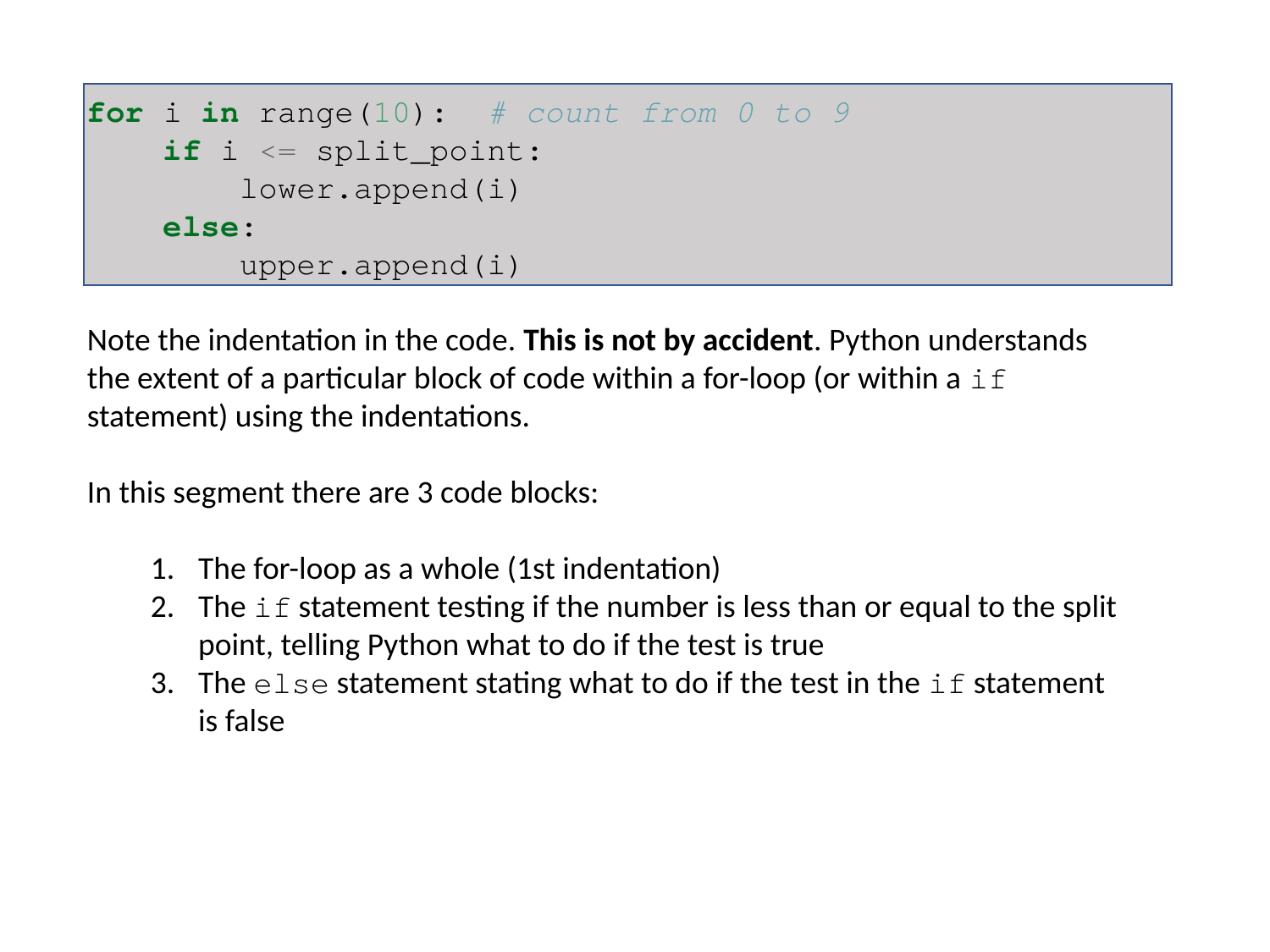

for i in range(10):  # count from 0 to 9
    if i <= split_point:
        lower.append(i)
    else:
        upper.append(i)

Note the indentation in the code. This is not by accident. Python understands the extent of a particular block of code within a for-loop (or within a if statement) using the indentations.

In this segment there are 3 code blocks:
The for-loop as a whole (1st indentation)
The if statement testing if the number is less than or equal to the split point, telling Python what to do if the test is true
The else statement stating what to do if the test in the if statement is false